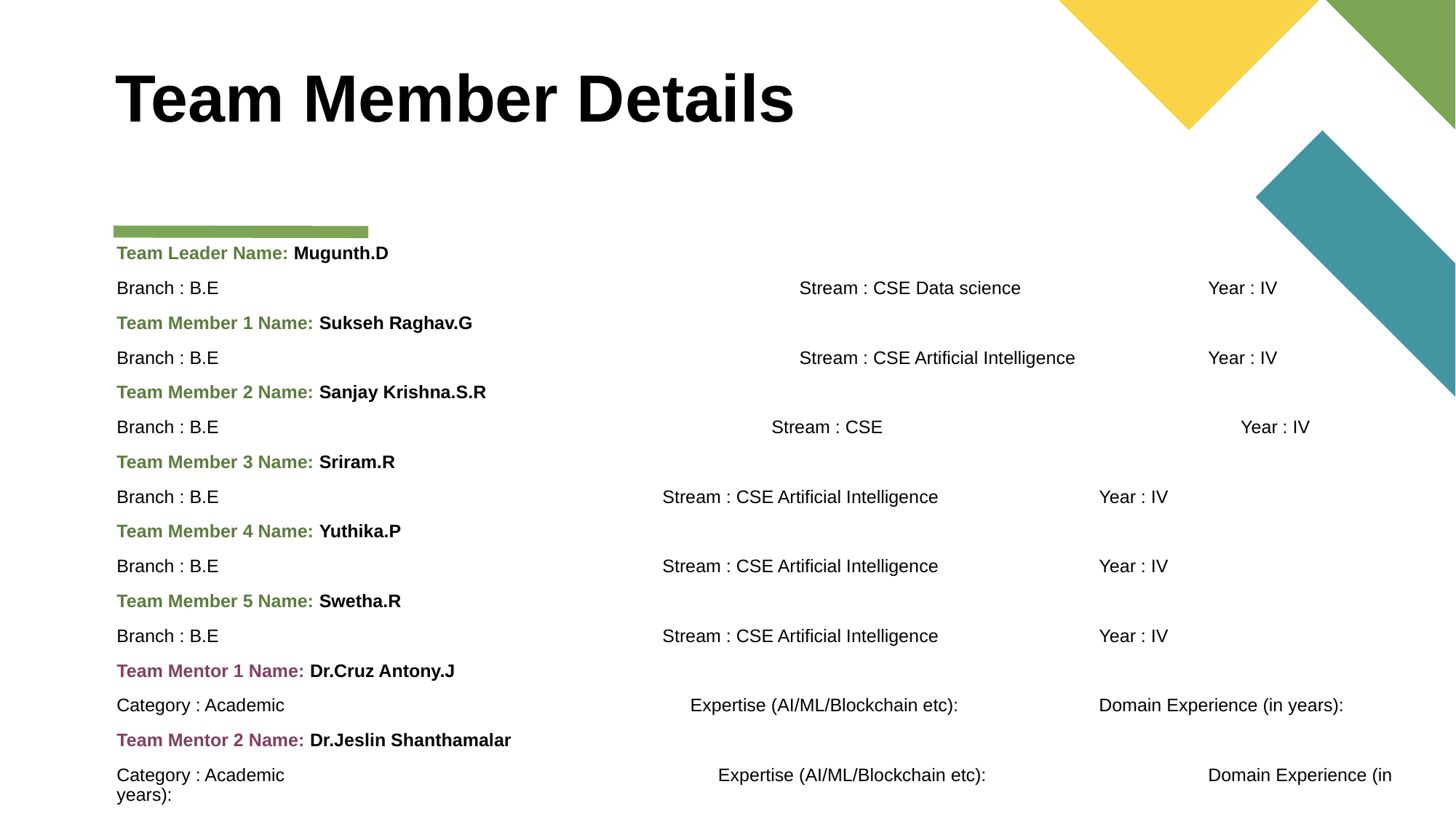

# Team Member Details
Team Leader Name: Mugunth.D
Branch : B.E		                                             	                           Stream : CSE Data science 		Year : IV
Team Member 1 Name: Sukseh Raghav.G
Branch : B.E		                                              	                           Stream : CSE Artificial Intelligence            	Year : IV
Team Member 2 Name: Sanjay Krishna.S.R
Branch : B.E		                                                                         	Stream : CSE		                            Year : IV
Team Member 3 Name: Sriram.R
Branch : B.E		                                                               	Stream : CSE Artificial Intelligence           	Year : IV
Team Member 4 Name: Yuthika.P
Branch : B.E		                                                              	Stream : CSE Artificial Intelligence                  	Year : IV
Team Member 5 Name: Swetha.R
Branch : B.E		                                                               	Stream : CSE Artificial Intelligence                    	Year : IV
Team Mentor 1 Name: Dr.Cruz Antony.J
Category : Academic 			                           Expertise (AI/ML/Blockchain etc):             	Domain Experience (in years):
Team Mentor 2 Name: Dr.Jeslin Shanthamalar
Category : Academic 		                                                      Expertise (AI/ML/Blockchain etc):           		Domain Experience (in years):